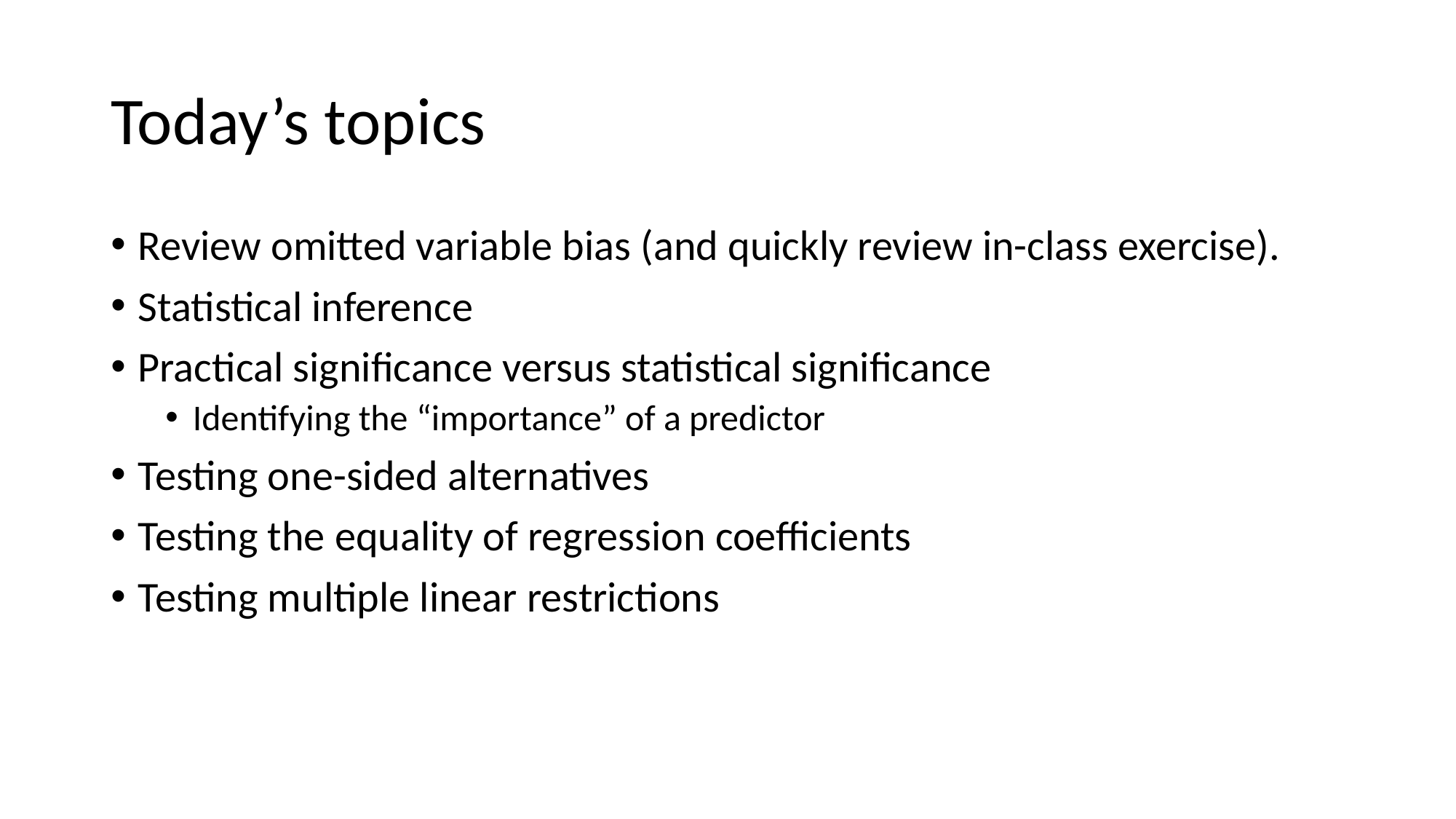

# Today’s topics
Review omitted variable bias (and quickly review in-class exercise).
Statistical inference
Practical significance versus statistical significance
Identifying the “importance” of a predictor
Testing one-sided alternatives
Testing the equality of regression coefficients
Testing multiple linear restrictions